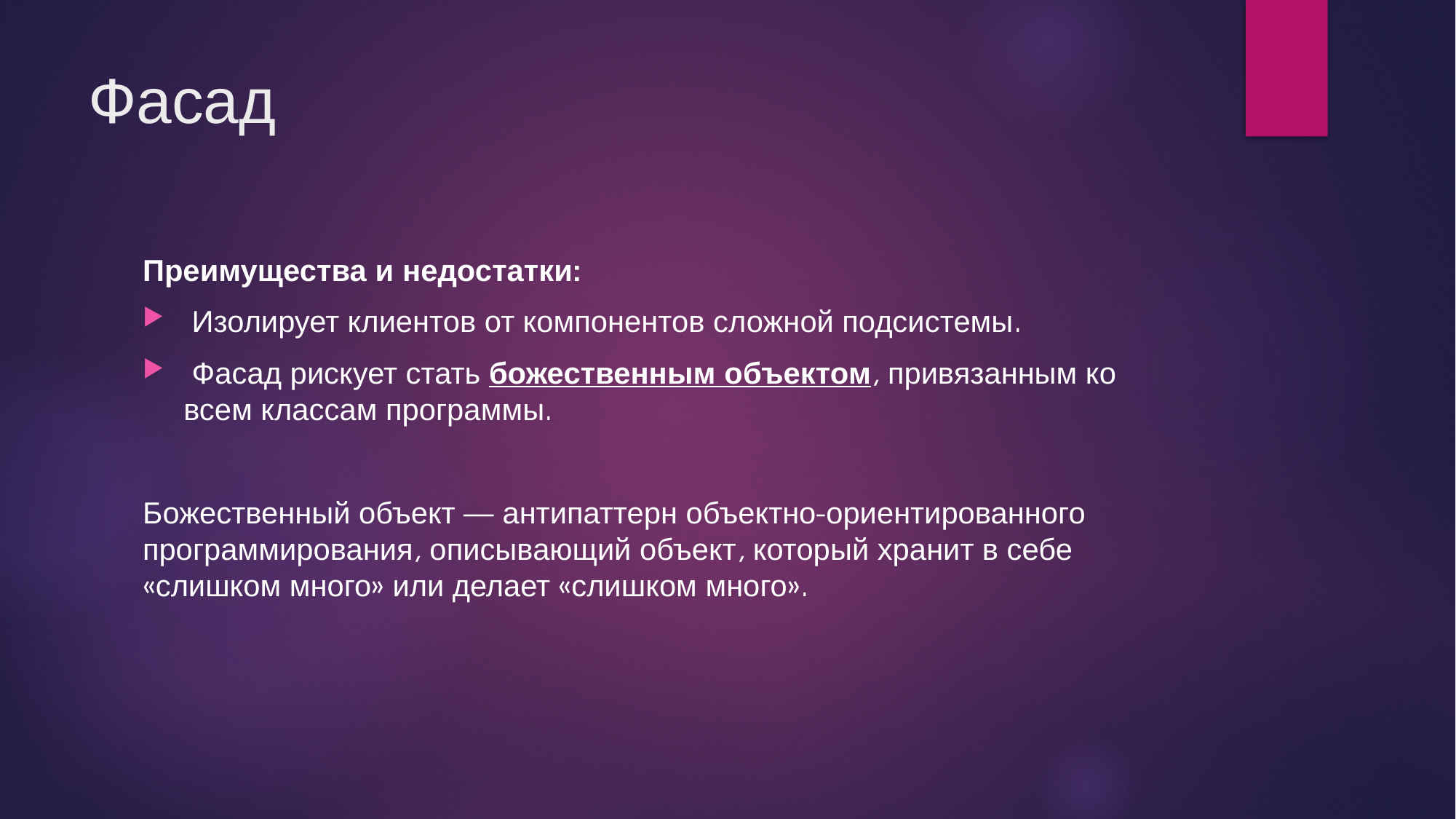

# Фасад
Преимущества и недостатки:
 Изолирует клиентов от компонентов сложной подсистемы.
 Фасад рискует стать божественным объектом, привязанным ко всем классам программы.

Божественный объект — антипаттерн объектно-ориентированного программирования, описывающий объект, который хранит в себе «слишком много» или делает «слишком много».